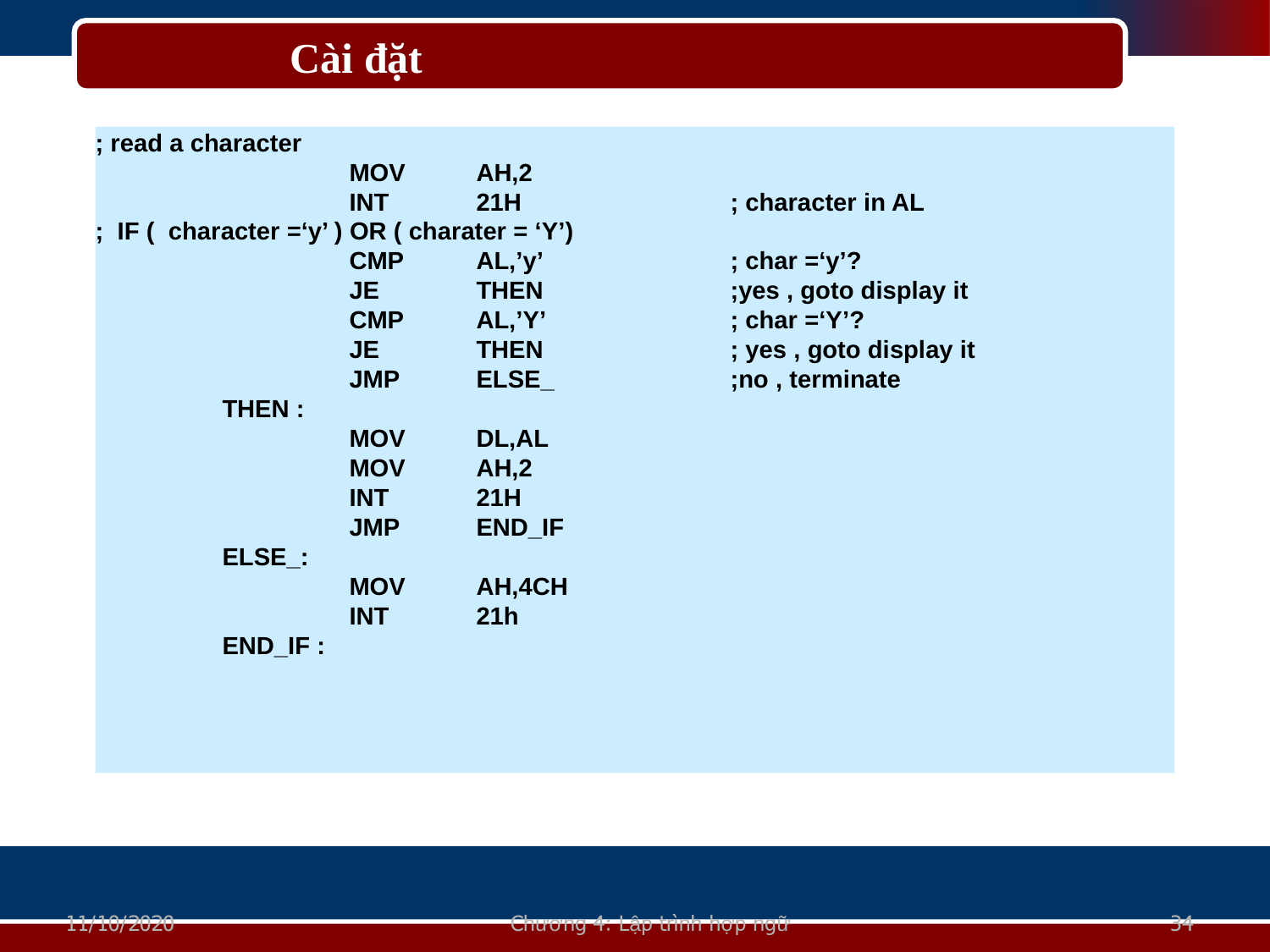

Cài đặt
; read a character
		MOV	AH,2
		INT	21H		; character in AL
;  IF (  character =‘y’ ) OR ( charater = ‘Y’)
		CMP	AL,’y’		; char =‘y’?
		JE	THEN		;yes , goto display it
		CMP	AL,’Y’		; char =‘Y’?
		JE	THEN		; yes , goto display it
		JMP	ELSE_		;no , terminate
	THEN :
		MOV	DL,AL
		MOV	AH,2
		INT	21H
		JMP	END_IF
	ELSE_:
		MOV	AH,4CH
		INT	21h
	END_IF :
11/10/2020
Chương 4: Lập trình hợp ngữ
34